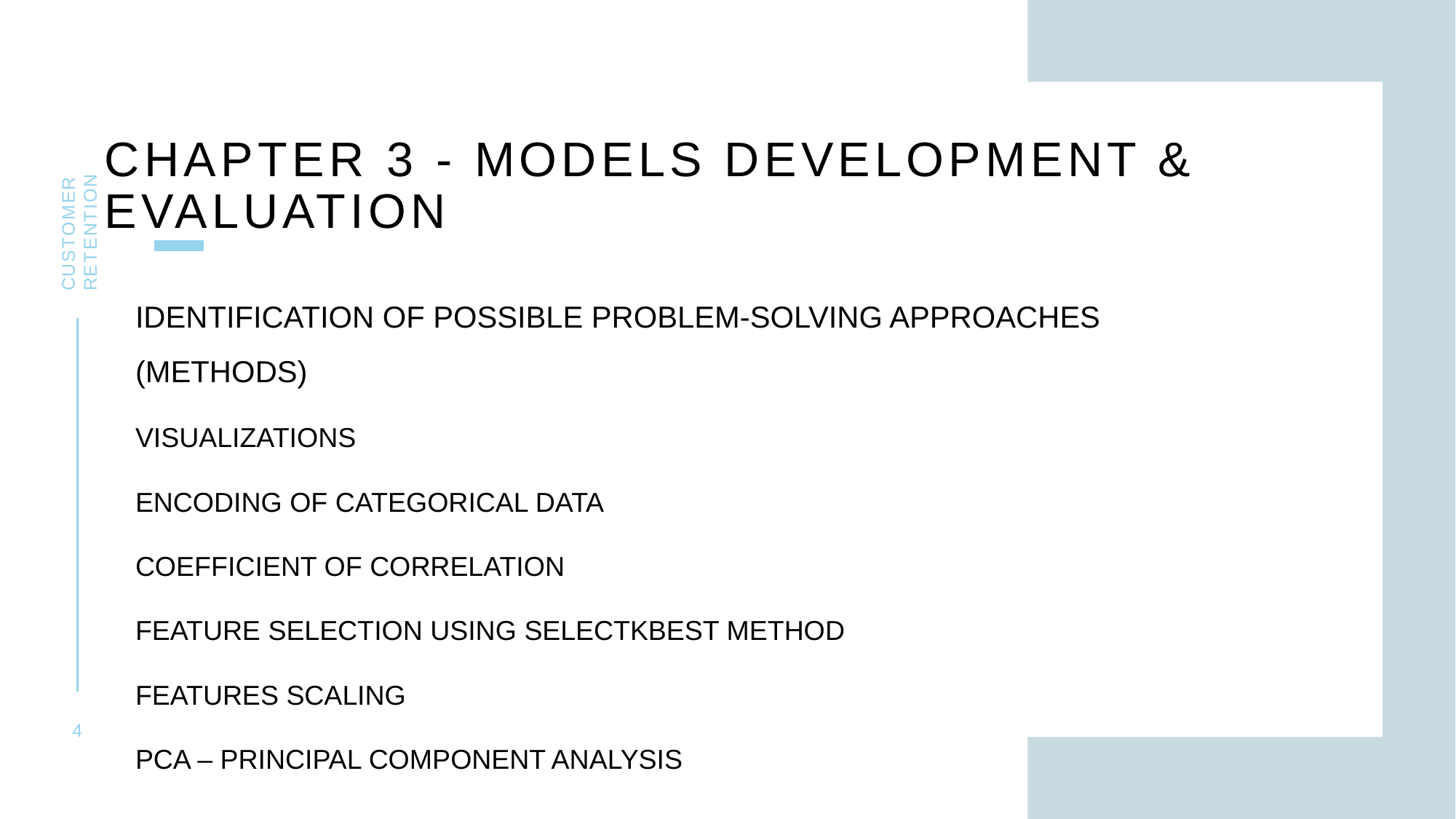

# CHAPTER 3 - Models Development & Evaluation
CUSTOMER RETENTION
IDENTIFICATION OF POSSIBLE PROBLEM-SOLVING APPROACHES (METHODS)
VISUALIZATIONS
Encoding of categorical data
Coefficient of correlation
Feature selection using selectkbest method
Features scaling
Pca – principal component analysis

4